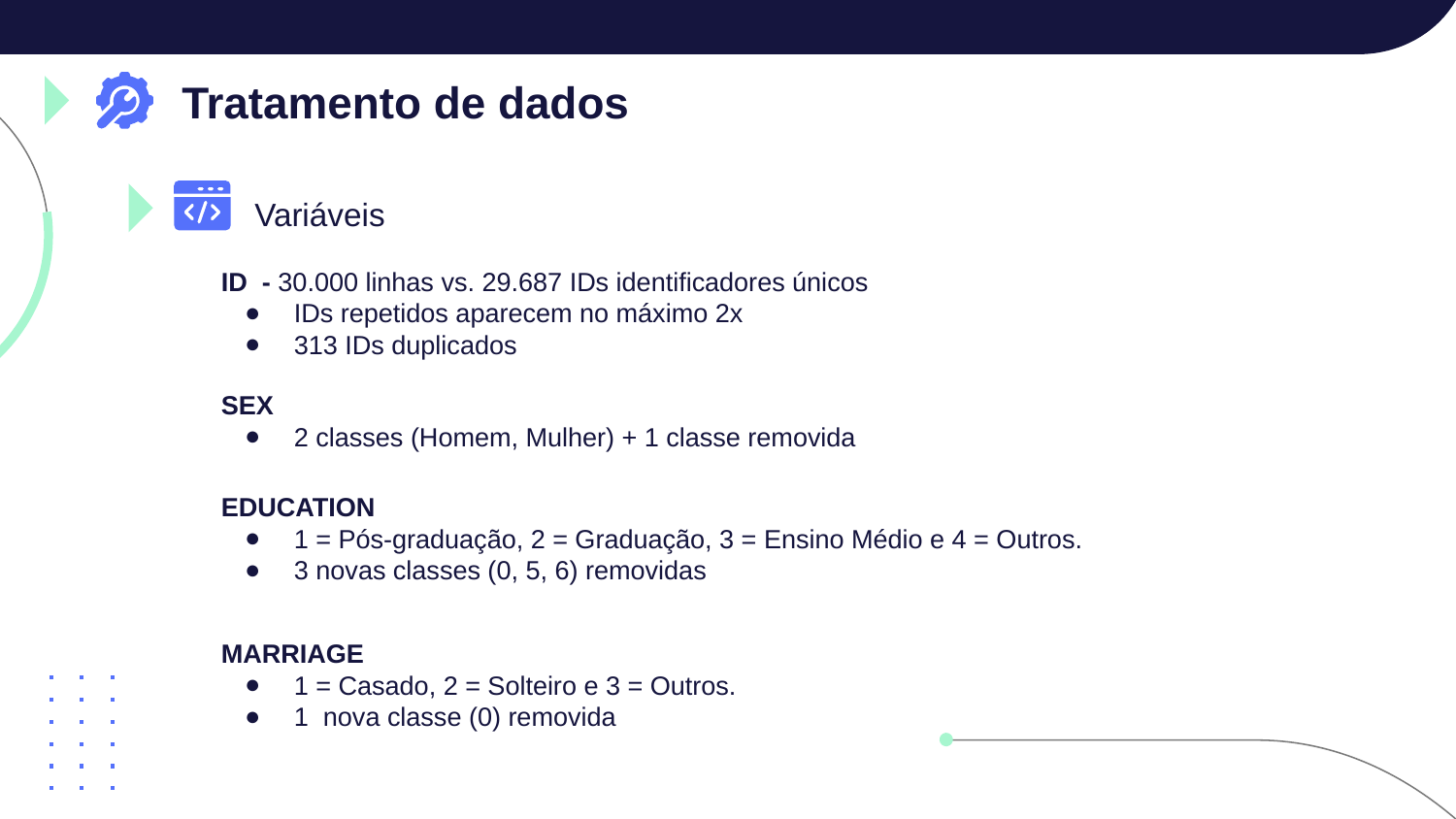

Tratamento de dados

Variáveis

ID  - 30.000 linhas vs. 29.687 IDs identificadores únicos
IDs repetidos aparecem no máximo 2x
313 IDs duplicados
SEX
2 classes (Homem, Mulher) + 1 classe removida
EDUCATION
1 = Pós-graduação, 2 = Graduação, 3 = Ensino Médio e 4 = Outros.
3 novas classes (0, 5, 6) removidas
MARRIAGE
1 = Casado, 2 = Solteiro e 3 = Outros.
1  nova classe (0) removida